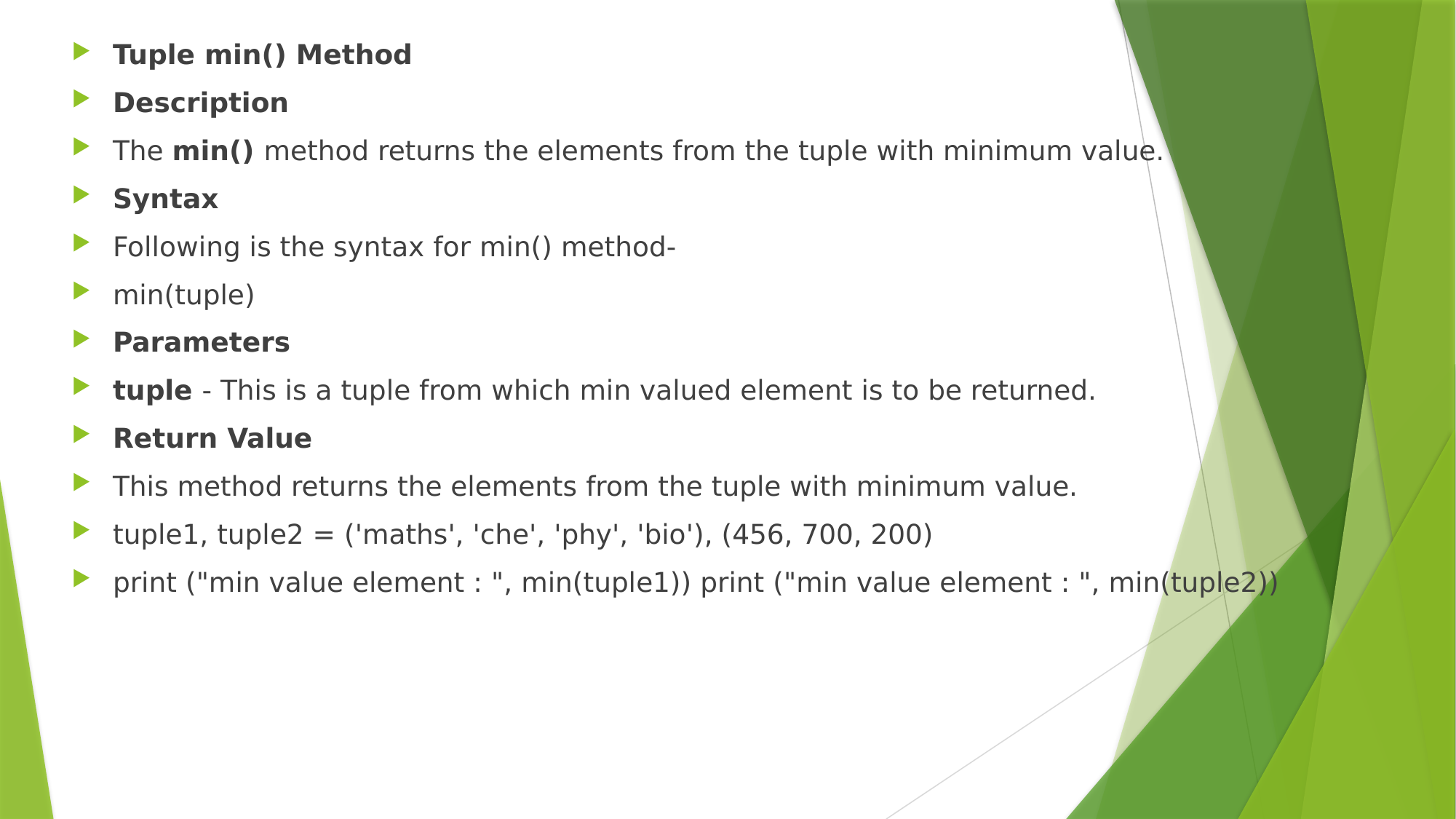

Tuple min() Method
Description
The min() method returns the elements from the tuple with minimum value.
Syntax
Following is the syntax for min() method-
min(tuple)
Parameters
tuple - This is a tuple from which min valued element is to be returned.
Return Value
This method returns the elements from the tuple with minimum value.
tuple1, tuple2 = ('maths', 'che', 'phy', 'bio'), (456, 700, 200)
print ("min value element : ", min(tuple1)) print ("min value element : ", min(tuple2))